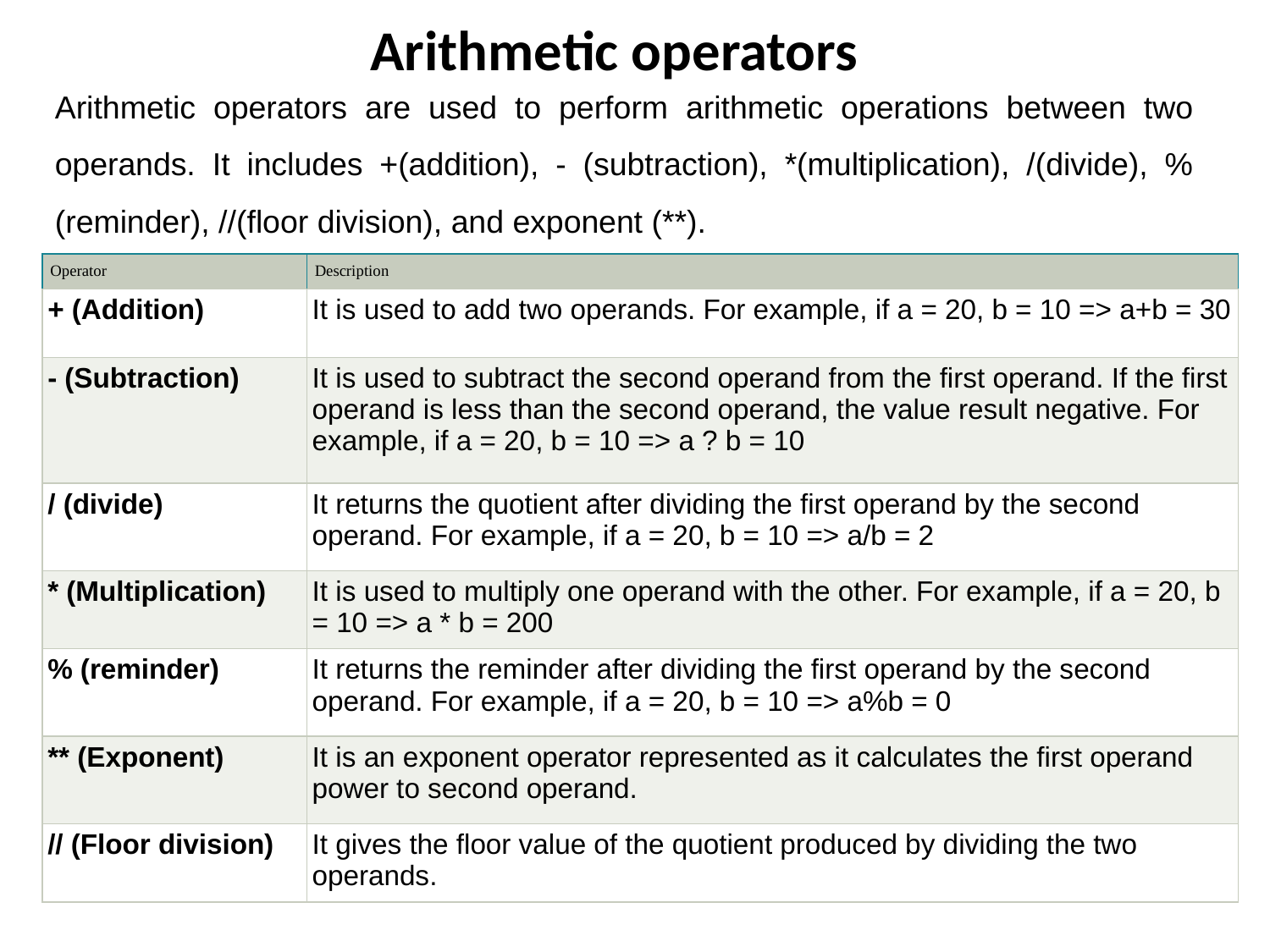

# Arithmetic operators
Arithmetic operators are used to perform arithmetic operations between two operands. It includes +(addition), - (subtraction), *(multiplication), /(divide), %(reminder), //(floor division), and exponent (**).
| Operator | Description |
| --- | --- |
| + (Addition) | It is used to add two operands. For example, if a = 20, b = 10 => a+b = 30 |
| - (Subtraction) | It is used to subtract the second operand from the first operand. If the first operand is less than the second operand, the value result negative. For example, if a = 20, b = 10 => a ? b = 10 |
| / (divide) | It returns the quotient after dividing the first operand by the second operand. For example, if a = 20, b = 10 => a/b = 2 |
| \* (Multiplication) | It is used to multiply one operand with the other. For example, if a = 20, b = 10 => a \* b = 200 |
| % (reminder) | It returns the reminder after dividing the first operand by the second operand. For example, if a = 20, b = 10 => a%b = 0 |
| \*\* (Exponent) | It is an exponent operator represented as it calculates the first operand power to second operand. |
| // (Floor division) | It gives the floor value of the quotient produced by dividing the two operands. |